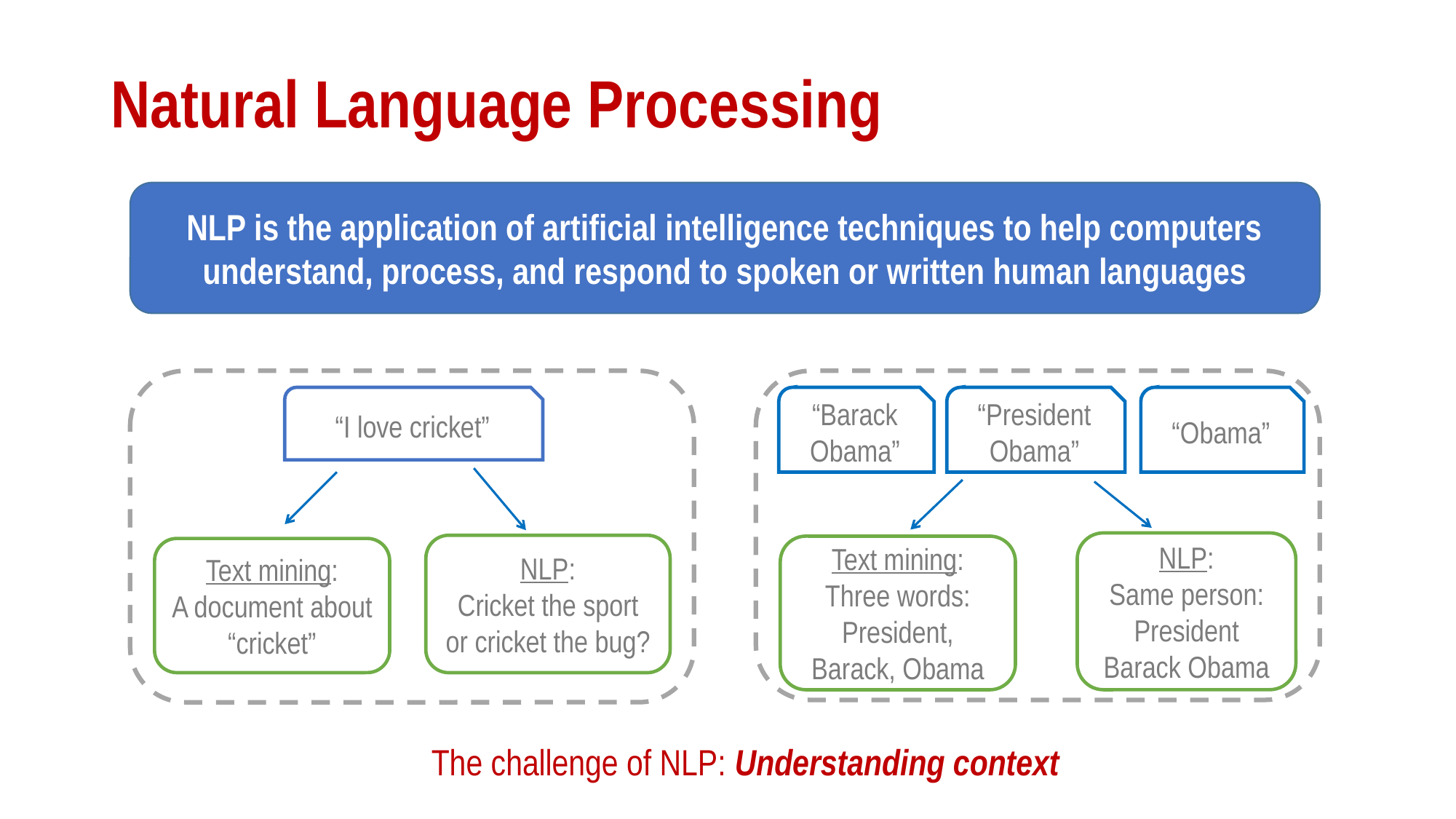

# Natural Language Processing
NLP is the application of artificial intelligence techniques to help computers understand, process, and respond to spoken or written human languages

“I love cricket”
“Barack Obama”
“President Obama”
“Obama”
NLP:
Same person: President Barack Obama
NLP:
Cricket the sport or cricket the bug?
Text mining:
Three words: President, Barack, Obama
Text mining:
A document about “cricket”
The challenge of NLP: Understanding context